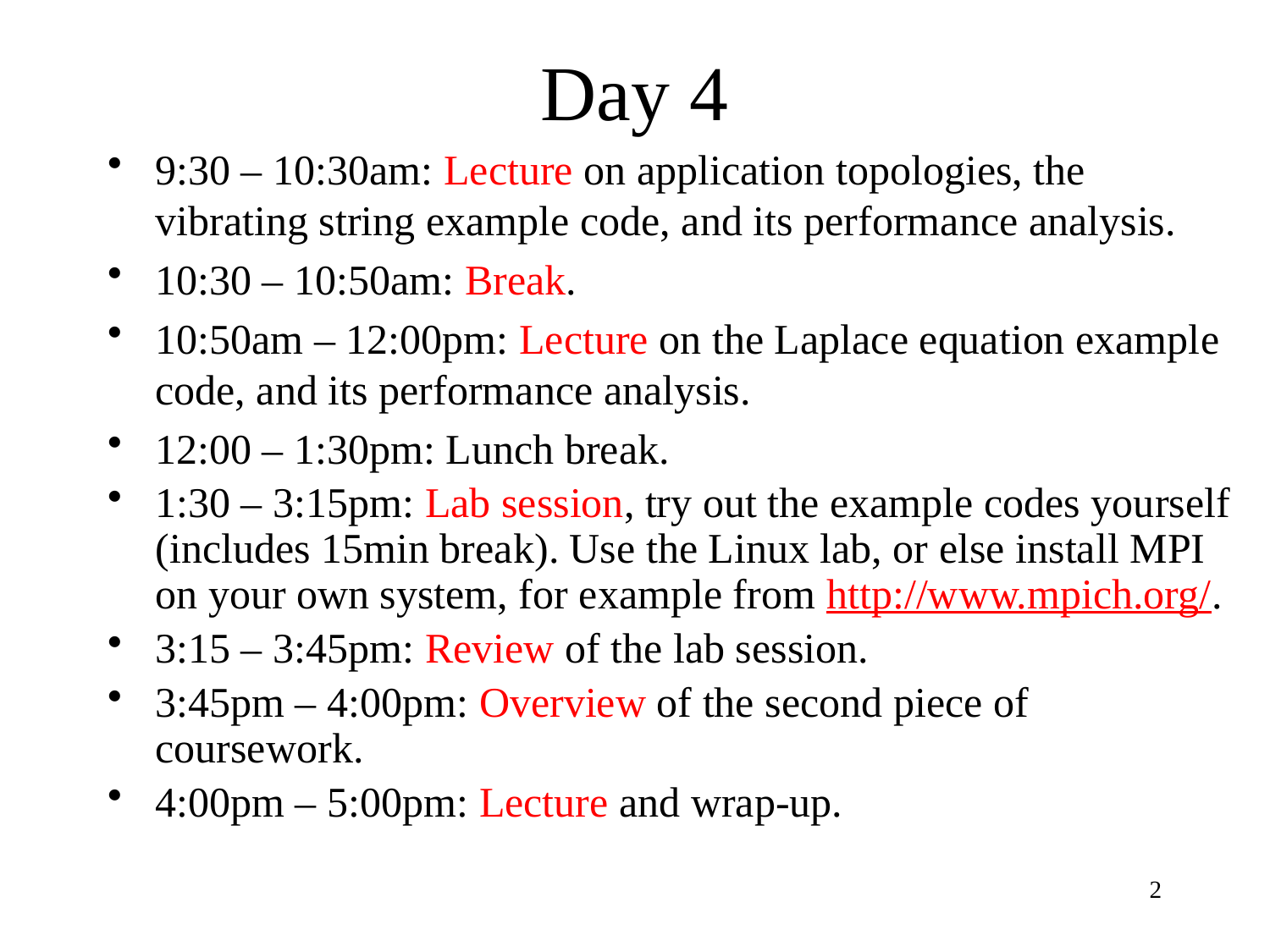

# Day 4
9:30 – 10:30am: Lecture on application topologies, the vibrating string example code, and its performance analysis.
10:30 – 10:50am: Break.
10:50am – 12:00pm: Lecture on the Laplace equation example code, and its performance analysis.
12:00 – 1:30pm: Lunch break.
1:30 – 3:15pm: Lab session, try out the example codes yourself (includes 15min break). Use the Linux lab, or else install MPI on your own system, for example from http://www.mpich.org/.
3:15 – 3:45pm: Review of the lab session.
3:45pm – 4:00pm: Overview of the second piece of coursework.
4:00pm – 5:00pm: Lecture and wrap-up.

2